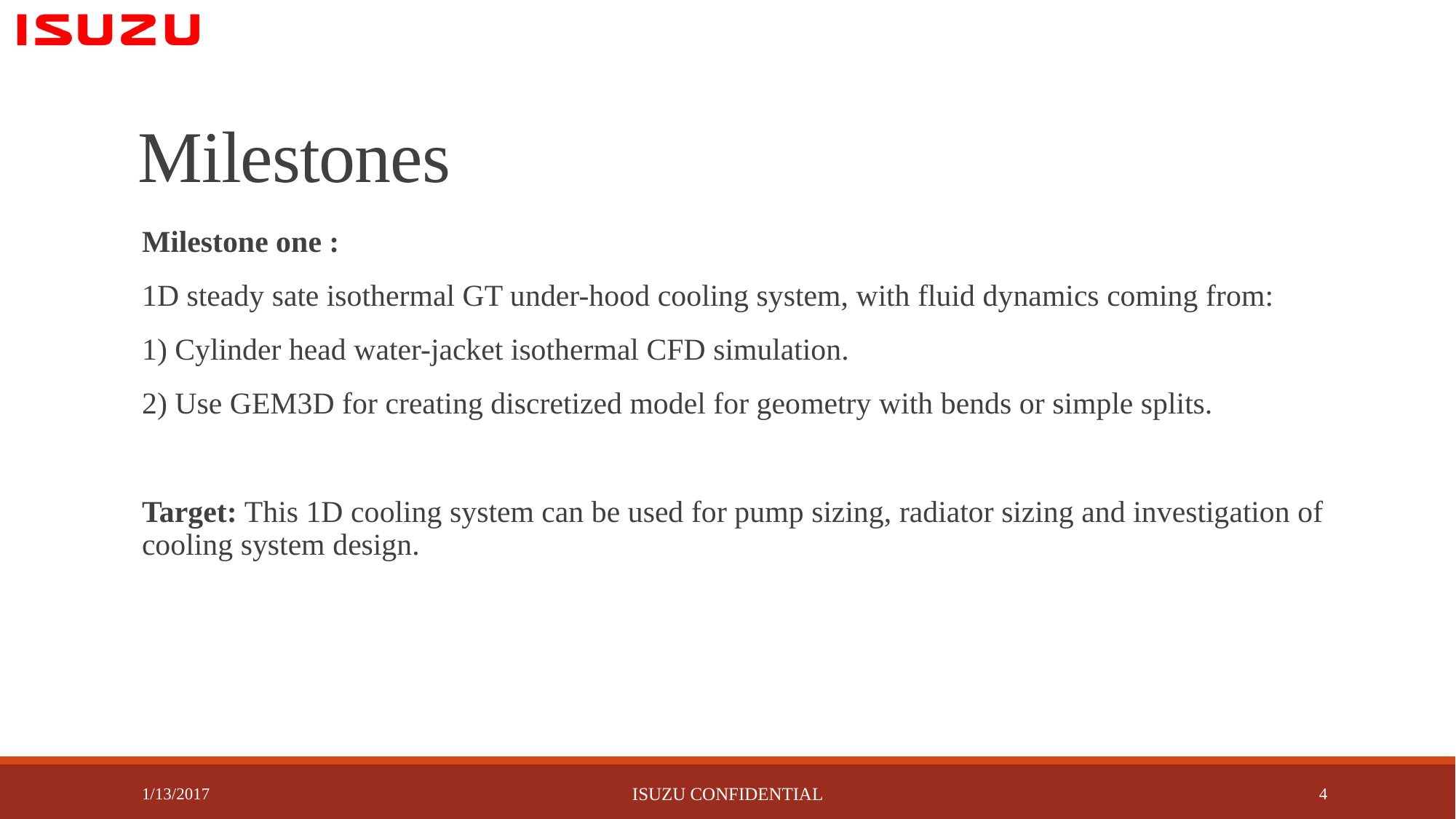

# Milestones
Milestone one :
1D steady sate isothermal GT under-hood cooling system, with fluid dynamics coming from:
1) Cylinder head water-jacket isothermal CFD simulation.
2) Use GEM3D for creating discretized model for geometry with bends or simple splits.

Target: This 1D cooling system can be used for pump sizing, radiator sizing and investigation of cooling system design.

1/13/2017
ISUZU CONFIDENTIAL
4